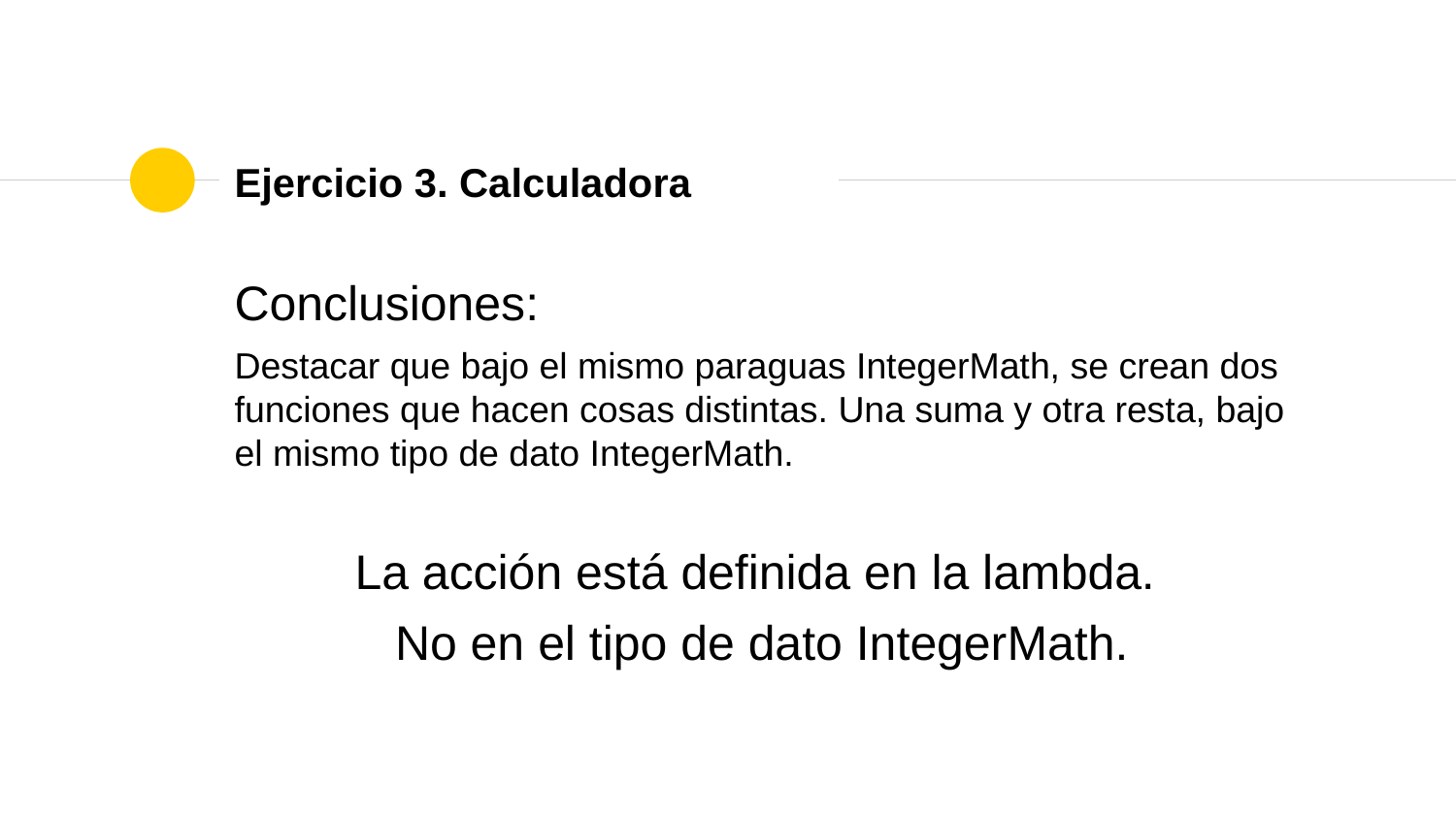

# Ejercicio 3. Calculadora
Conclusiones:
Destacar que bajo el mismo paraguas IntegerMath, se crean dos funciones que hacen cosas distintas. Una suma y otra resta, bajo el mismo tipo de dato IntegerMath.

La acción está definida en la lambda.
No en el tipo de dato IntegerMath.